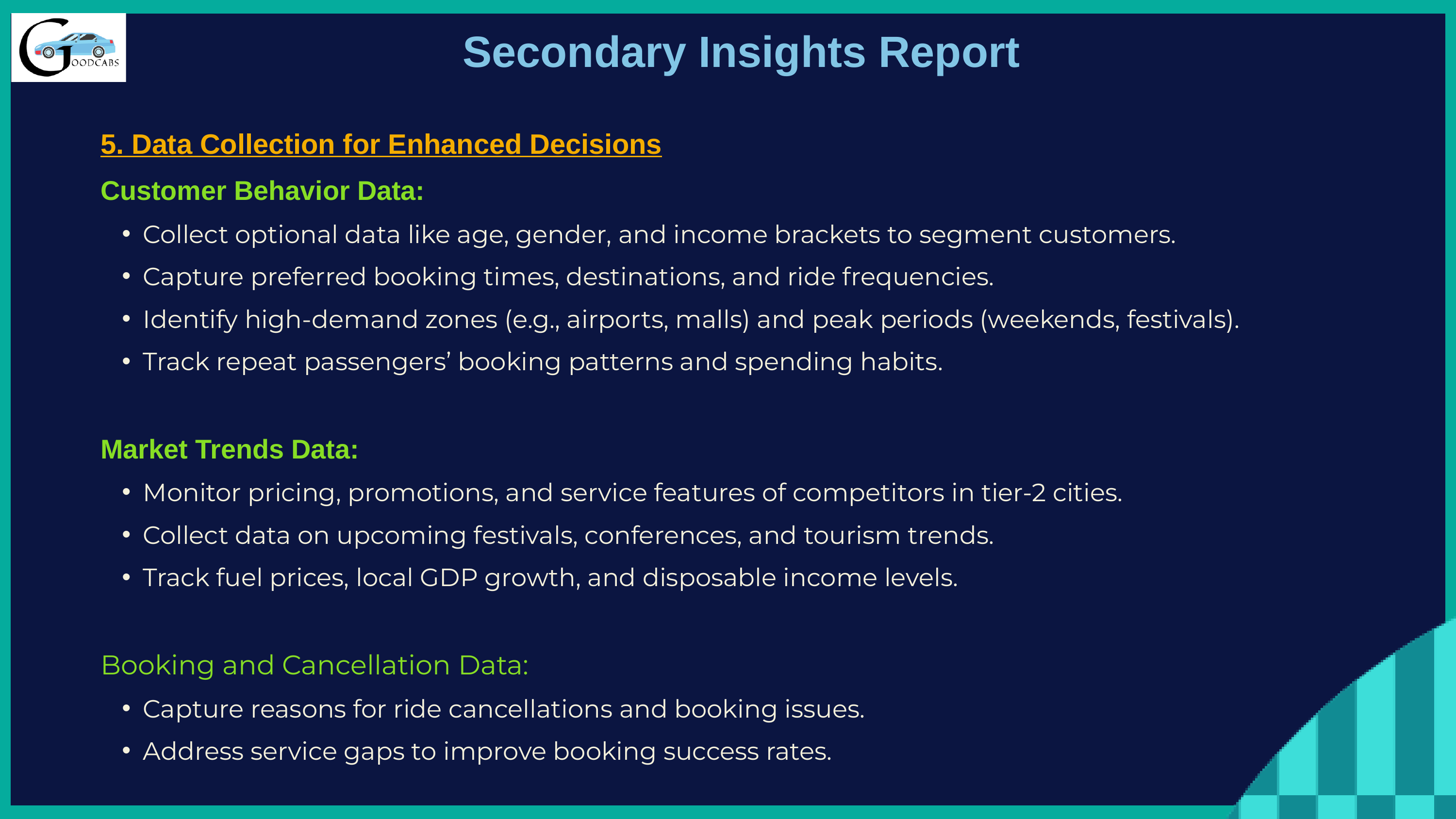

Secondary Insights Report
5. Data Collection for Enhanced Decisions
Customer Behavior Data:
Collect optional data like age, gender, and income brackets to segment customers.
Capture preferred booking times, destinations, and ride frequencies.
Identify high-demand zones (e.g., airports, malls) and peak periods (weekends, festivals).
Track repeat passengers’ booking patterns and spending habits.

Market Trends Data:
Monitor pricing, promotions, and service features of competitors in tier-2 cities.
Collect data on upcoming festivals, conferences, and tourism trends.
Track fuel prices, local GDP growth, and disposable income levels.

Booking and Cancellation Data:
Capture reasons for ride cancellations and booking issues.
Address service gaps to improve booking success rates.